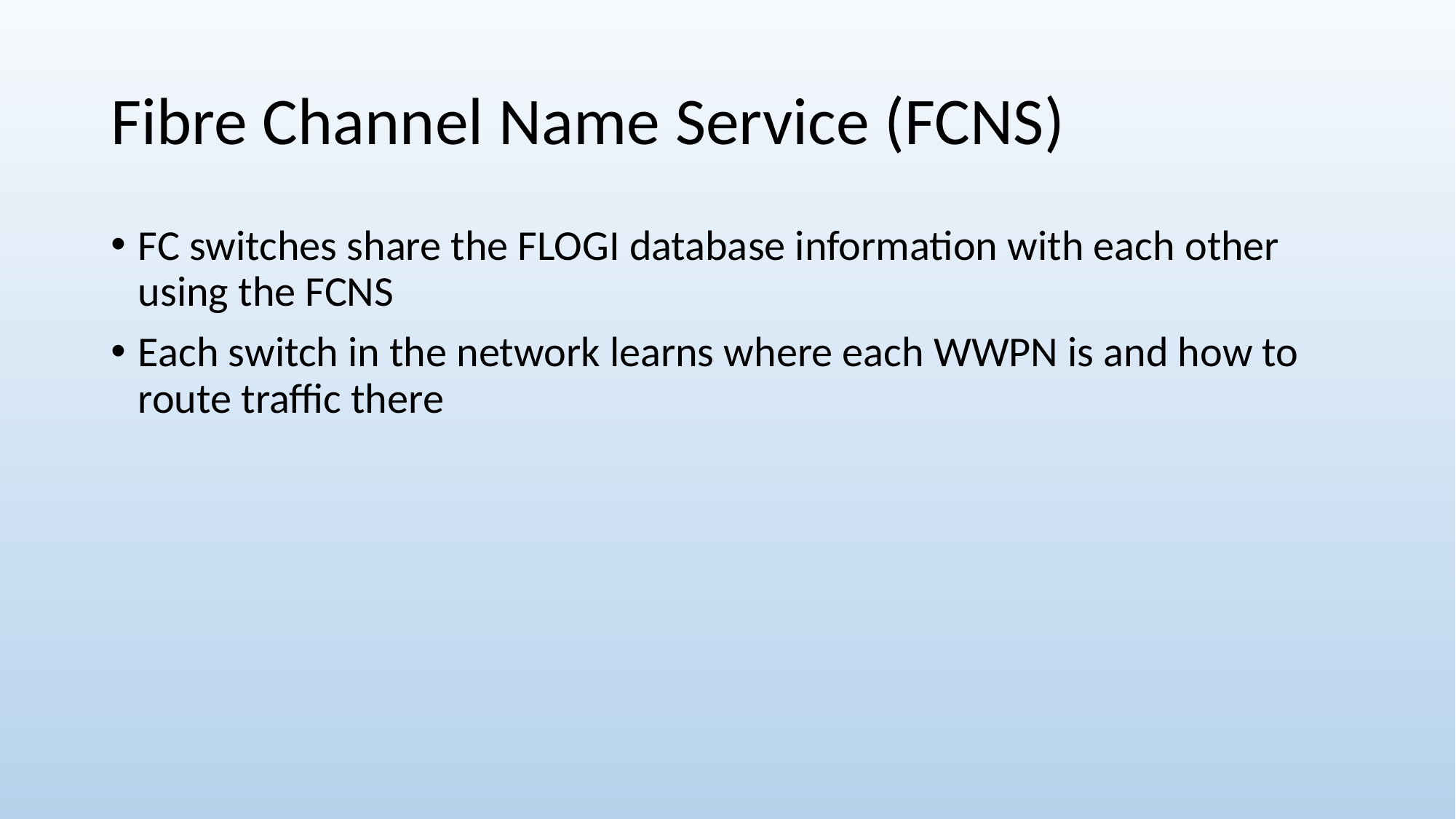

# Fibre Channel Name Service (FCNS)
FC switches share the FLOGI database information with each other using the FCNS
Each switch in the network learns where each WWPN is and how to route traffic there